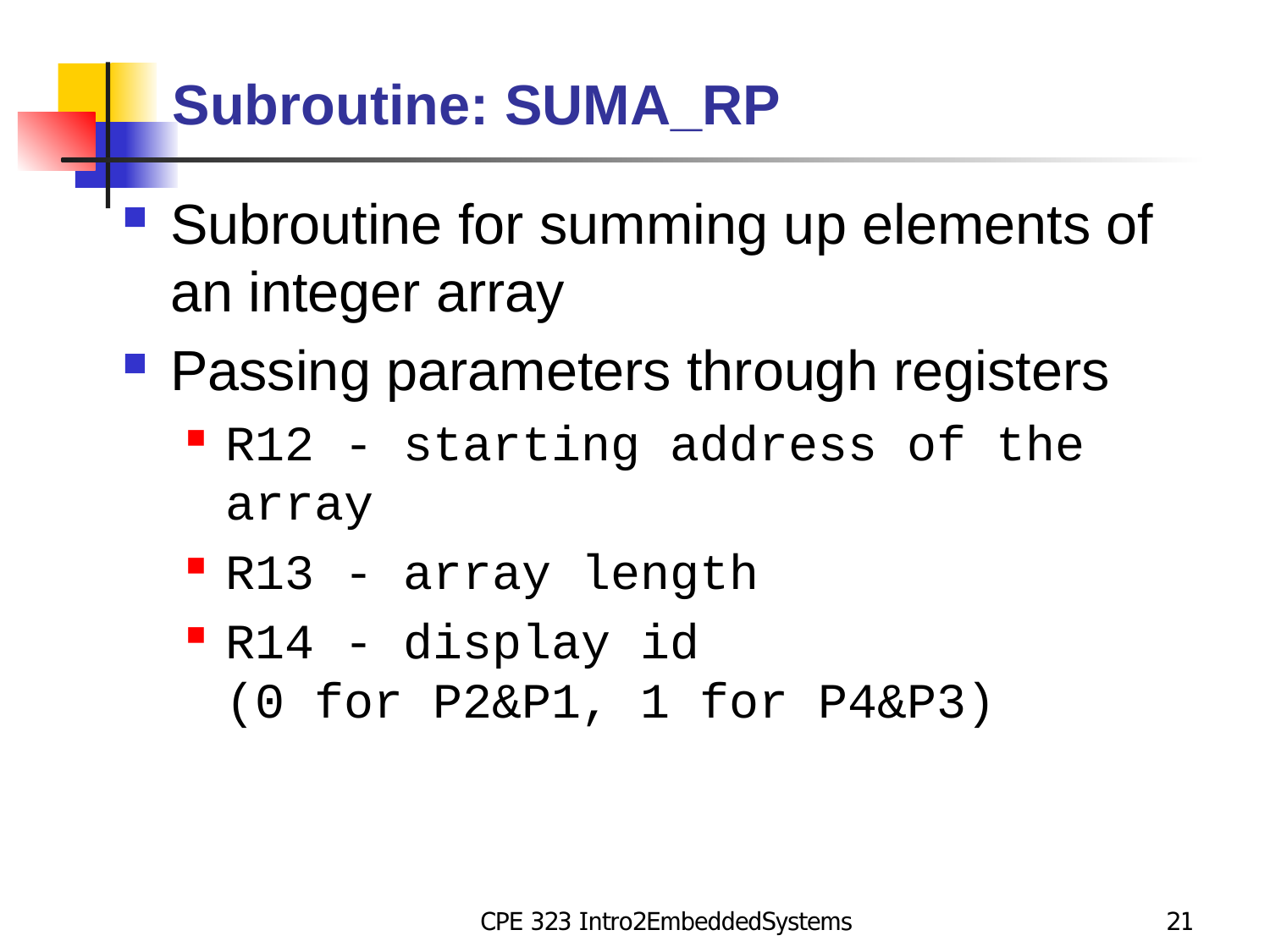

# Subroutine: SUMA_RP
Subroutine for summing up elements of an integer array
Passing parameters through registers
R12 - starting address of the array
R13 - array length
R14 - display id
(0 for P2&P1, 1 for P4&P3)

CPE 323 Intro2EmbeddedSystems
21